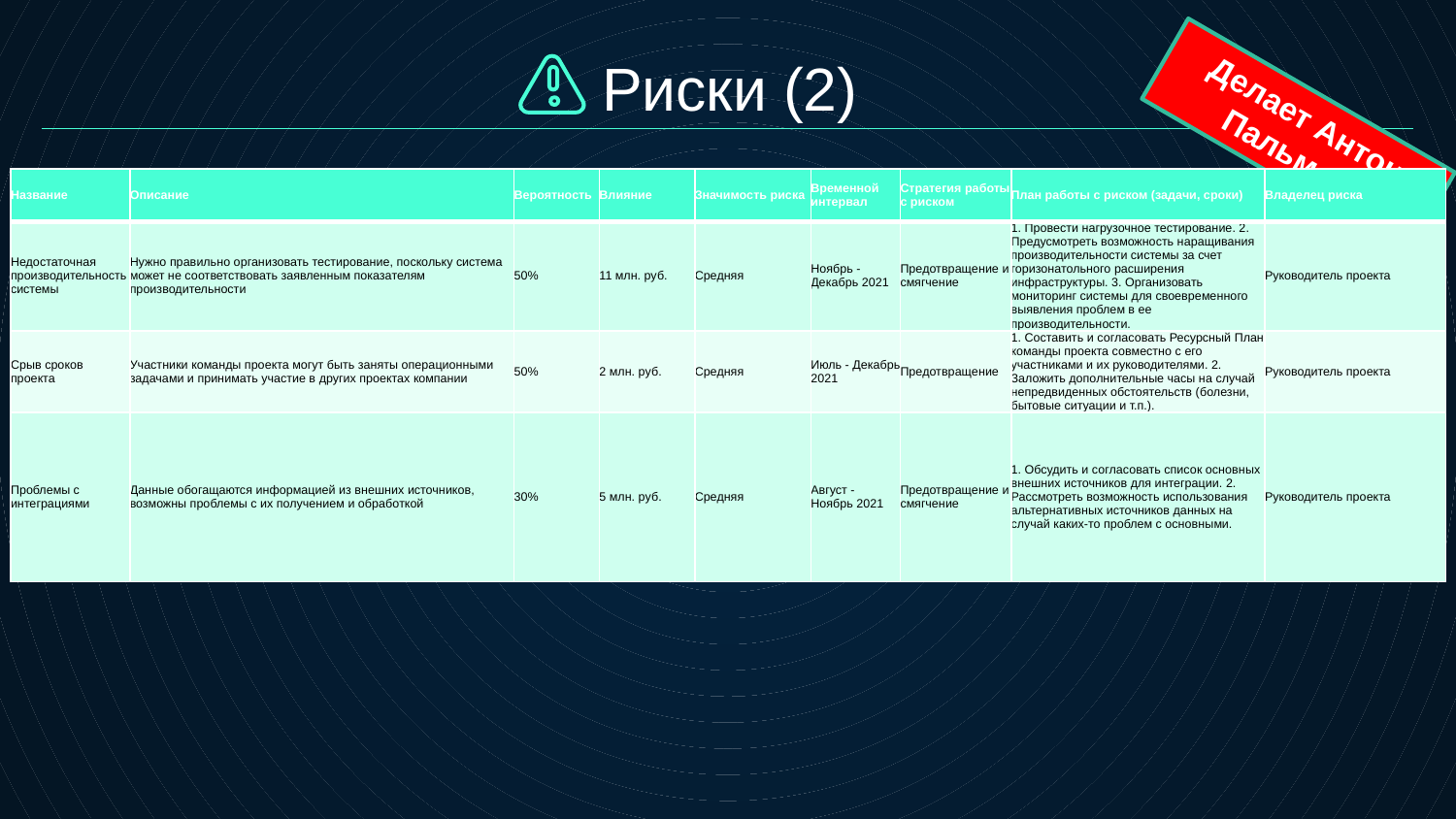

# Риски (2)

Делает Антон Пальмов
| Название | Описание | Вероятность | Влияние | Значимость риска | Временной интервал | Стратегия работы с риском | План работы с риском (задачи, сроки) | Владелец риска |
| --- | --- | --- | --- | --- | --- | --- | --- | --- |
| Недостаточная производительность системы | Нужно правильно организовать тестирование, поскольку система может не соответствовать заявленным показателям производительности | 50% | 11 млн. руб. | Средняя | Ноябрь - Декабрь 2021 | Предотвращение и смягчение | 1. Провести нагрузочное тестирование. 2. Предусмотреть возможность наращивания производительности системы за счет горизонатольного расширения инфраструктуры. 3. Организовать мониторинг системы для своевременного выявления проблем в ее производительности. | Руководитель проекта |
| Срыв сроков проекта | Участники команды проекта могут быть заняты операционными задачами и принимать участие в других проектах компании | 50% | 2 млн. руб. | Средняя | Июль - Декабрь 2021 | Предотвращение | 1. Составить и согласовать Ресурсный План команды проекта совместно с его участниками и их руководителями. 2. Заложить дополнительные часы на случай непредвиденных обстоятельств (болезни, бытовые ситуации и т.п.). | Руководитель проекта |
| Проблемы с интеграциями | Данные обогащаются информацией из внешних источников, возможны проблемы с их получением и обработкой | 30% | 5 млн. руб. | Средняя | Август - Ноябрь 2021 | Предотвращение и смягчение | 1. Обсудить и согласовать список основных внешних источников для интеграции. 2. Рассмотреть возможность использования альтернативных источников данных на случай каких-то проблем с основными. | Руководитель проекта |